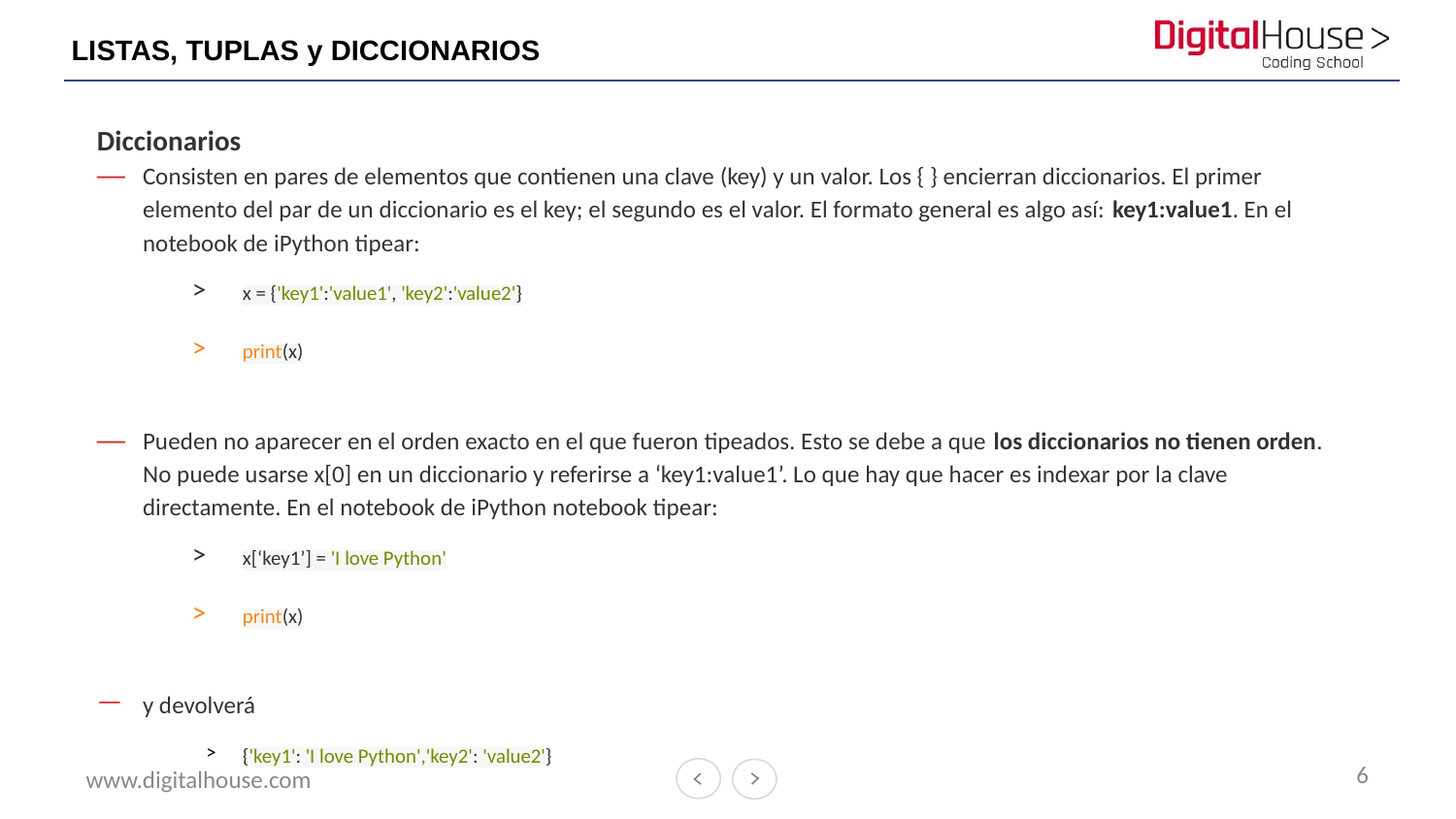

# LISTAS, TUPLAS y DICCIONARIOS
Diccionarios
Consisten en pares de elementos que contienen una clave (key) y un valor. Los { } encierran diccionarios. El primer elemento del par de un diccionario es el key; el segundo es el valor. El formato general es algo así: key1:value1. En el notebook de iPython tipear:
x = {'key1':'value1', 'key2':'value2'}
print(x)
Pueden no aparecer en el orden exacto en el que fueron tipeados. Esto se debe a que los diccionarios no tienen orden. No puede usarse x[0] en un diccionario y referirse a ‘key1:value1’. Lo que hay que hacer es indexar por la clave directamente. En el notebook de iPython notebook tipear:
x[‘key1’] = 'I love Python'
print(x)
y devolverá
{'key1': 'I love Python','key2': 'value2'}
La clave se mantiene pero los valores son mutables. Las claves son únicas en un diccionario; los valores no.

6